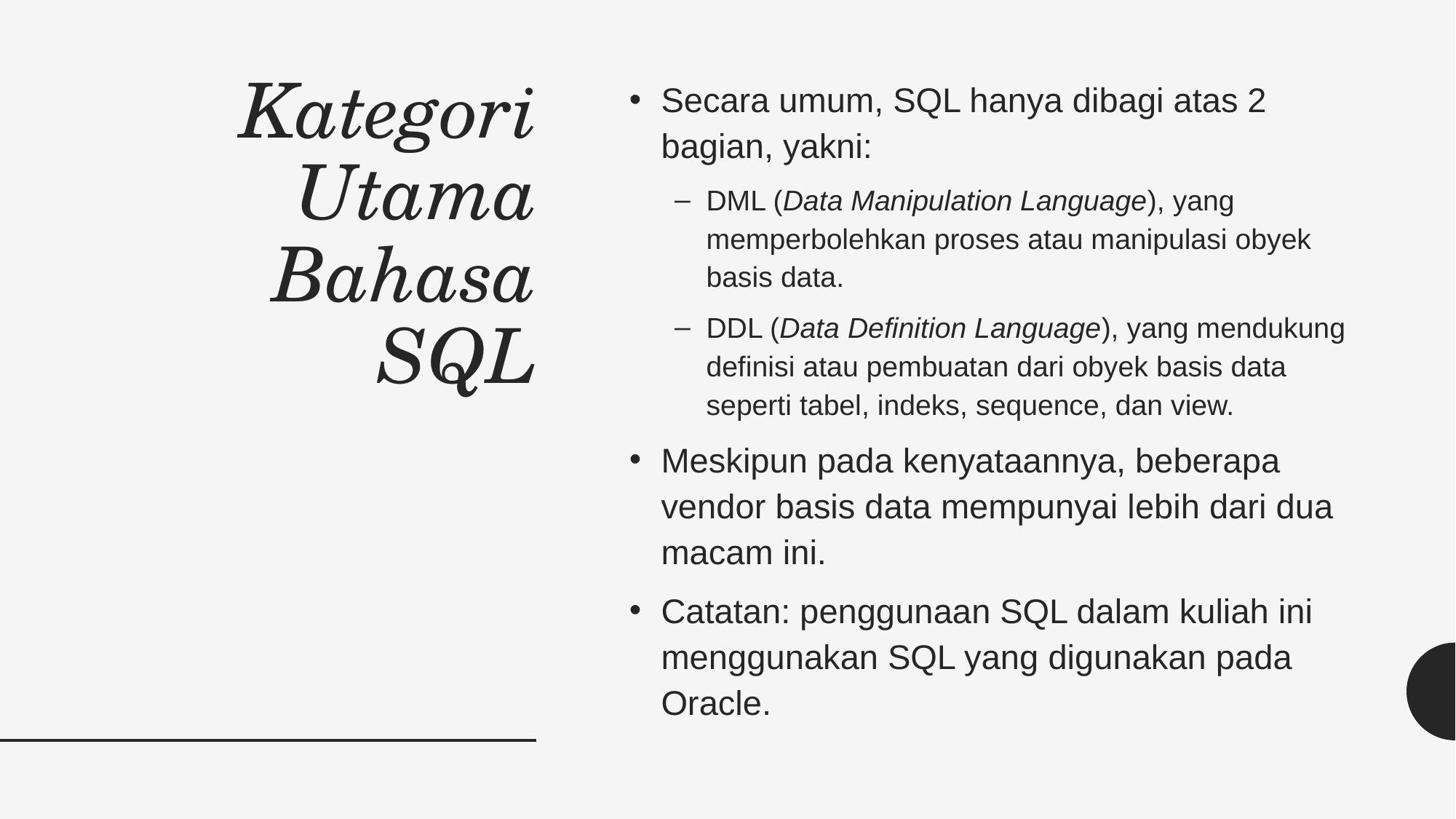

# Kategori Utama Bahasa SQL
Secara umum, SQL hanya dibagi atas 2 bagian, yakni:
DML (Data Manipulation Language), yang memperbolehkan proses atau manipulasi obyek basis data.
DDL (Data Definition Language), yang mendukung definisi atau pembuatan dari obyek basis data seperti tabel, indeks, sequence, dan view.
Meskipun pada kenyataannya, beberapa vendor basis data mempunyai lebih dari dua macam ini.
Catatan: penggunaan SQL dalam kuliah ini menggunakan SQL yang digunakan pada Oracle.